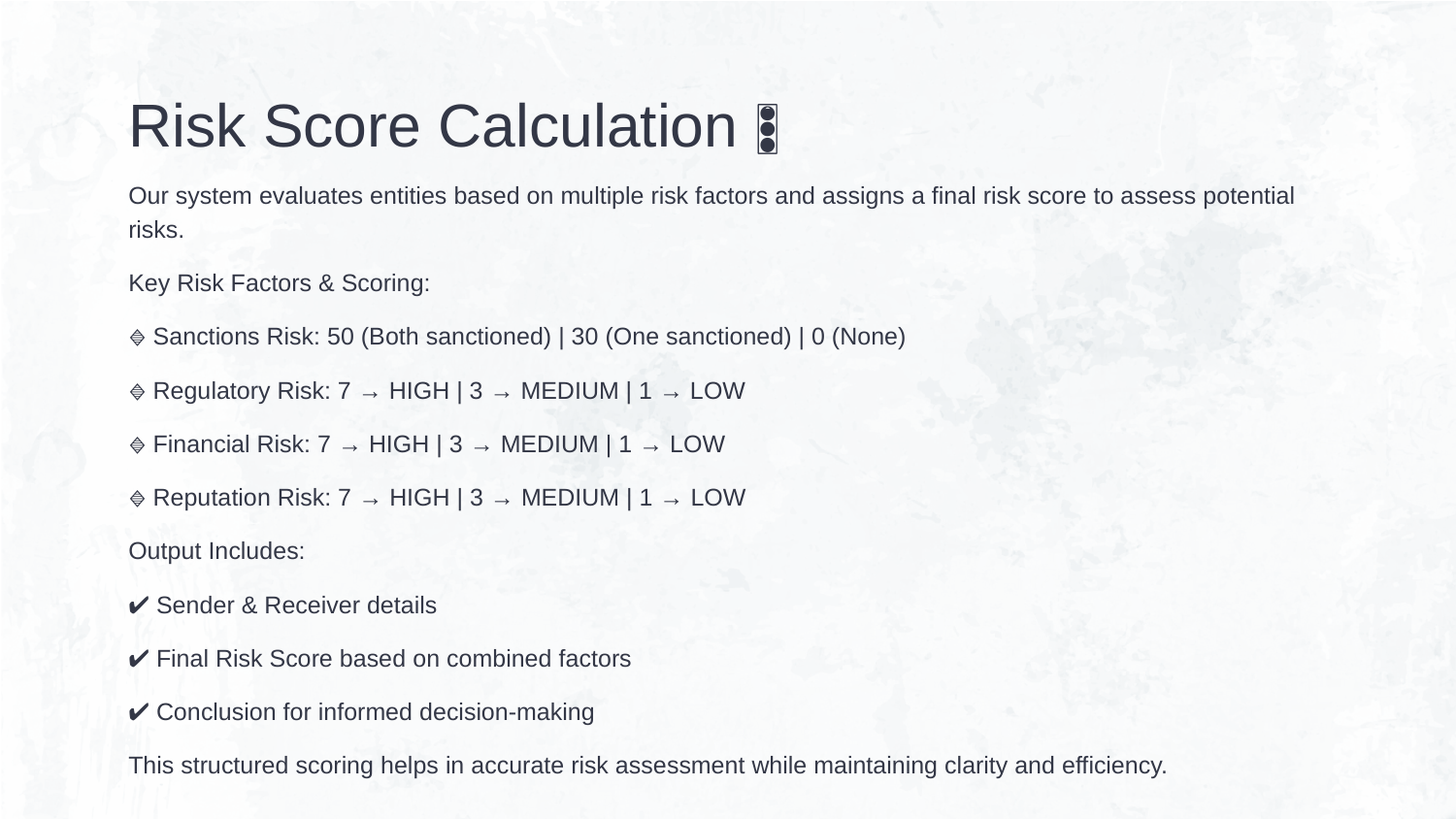

# Risk Score Calculation 🚦

Our system evaluates entities based on multiple risk factors and assigns a final risk score to assess potential risks.
Key Risk Factors & Scoring:
🔹 Sanctions Risk: 50 (Both sanctioned) | 30 (One sanctioned) | 0 (None)
🔹 Regulatory Risk: 7 → HIGH | 3 → MEDIUM | 1 → LOW
🔹 Financial Risk: 7 → HIGH | 3 → MEDIUM | 1 → LOW
🔹 Reputation Risk: 7 → HIGH | 3 → MEDIUM | 1 → LOW
Output Includes:
✔ Sender & Receiver details
✔ Final Risk Score based on combined factors
✔ Conclusion for informed decision-making
This structured scoring helps in accurate risk assessment while maintaining clarity and efficiency.